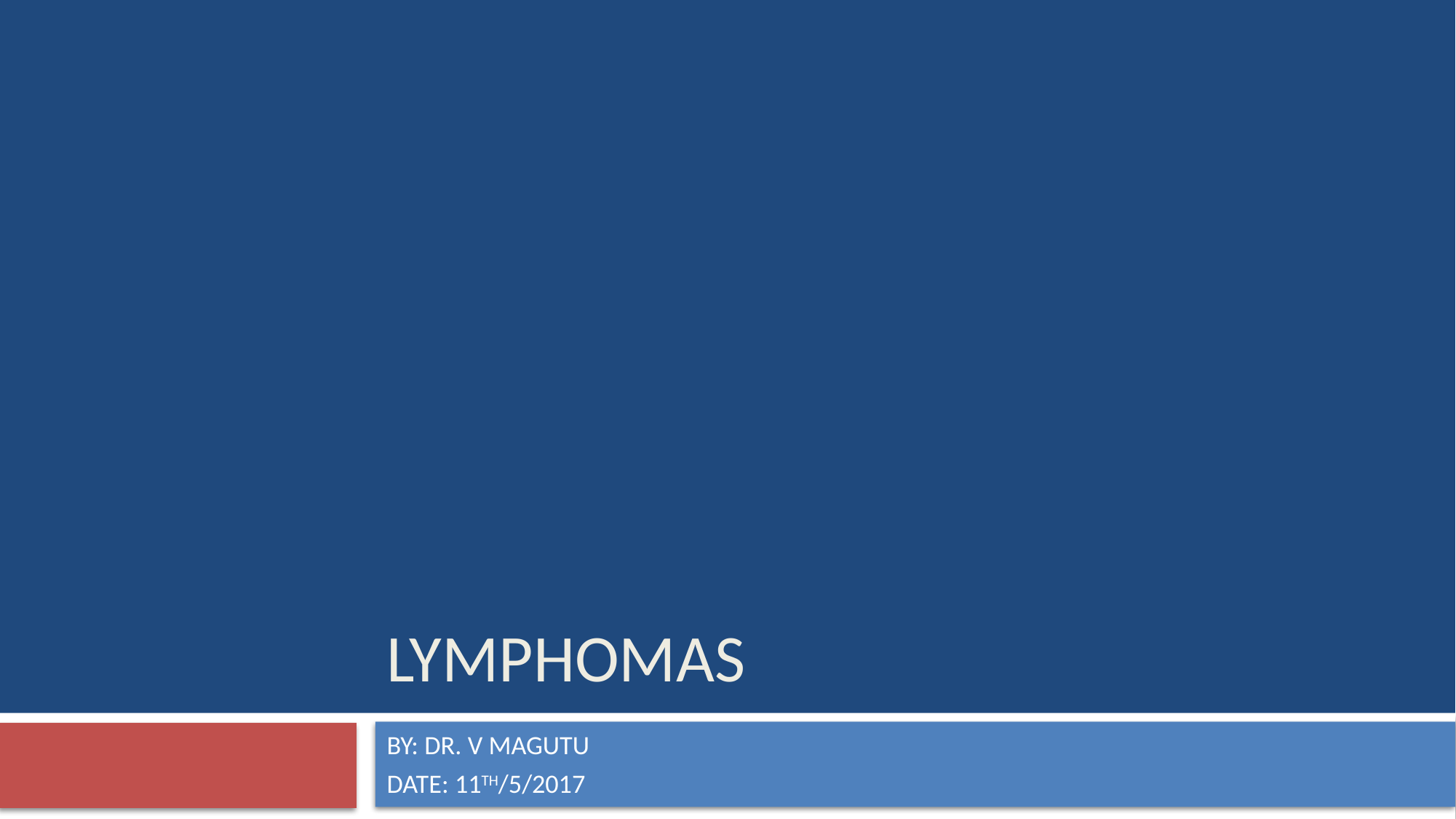

# LYMPHOMAS
BY: DR. V MAGUTU
DATE: 11TH/5/2017